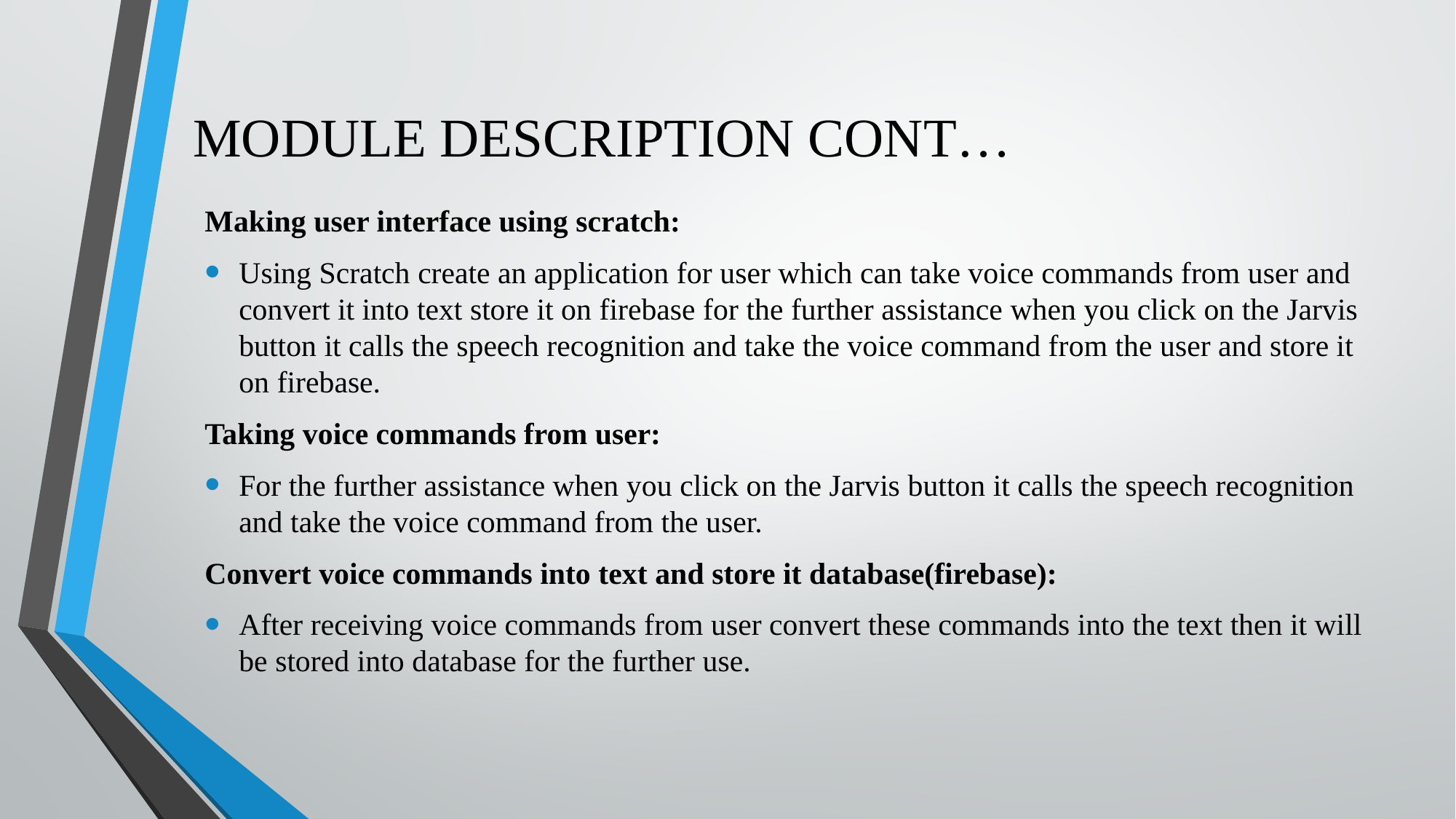

# MODULE DESCRIPTION CONT…
Making user interface using scratch:
Using Scratch create an application for user which can take voice commands from user and convert it into text store it on firebase for the further assistance when you click on the Jarvis button it calls the speech recognition and take the voice command from the user and store it on firebase.
Taking voice commands from user:
For the further assistance when you click on the Jarvis button it calls the speech recognition and take the voice command from the user.
Convert voice commands into text and store it database(firebase):
After receiving voice commands from user convert these commands into the text then it will be stored into database for the further use.